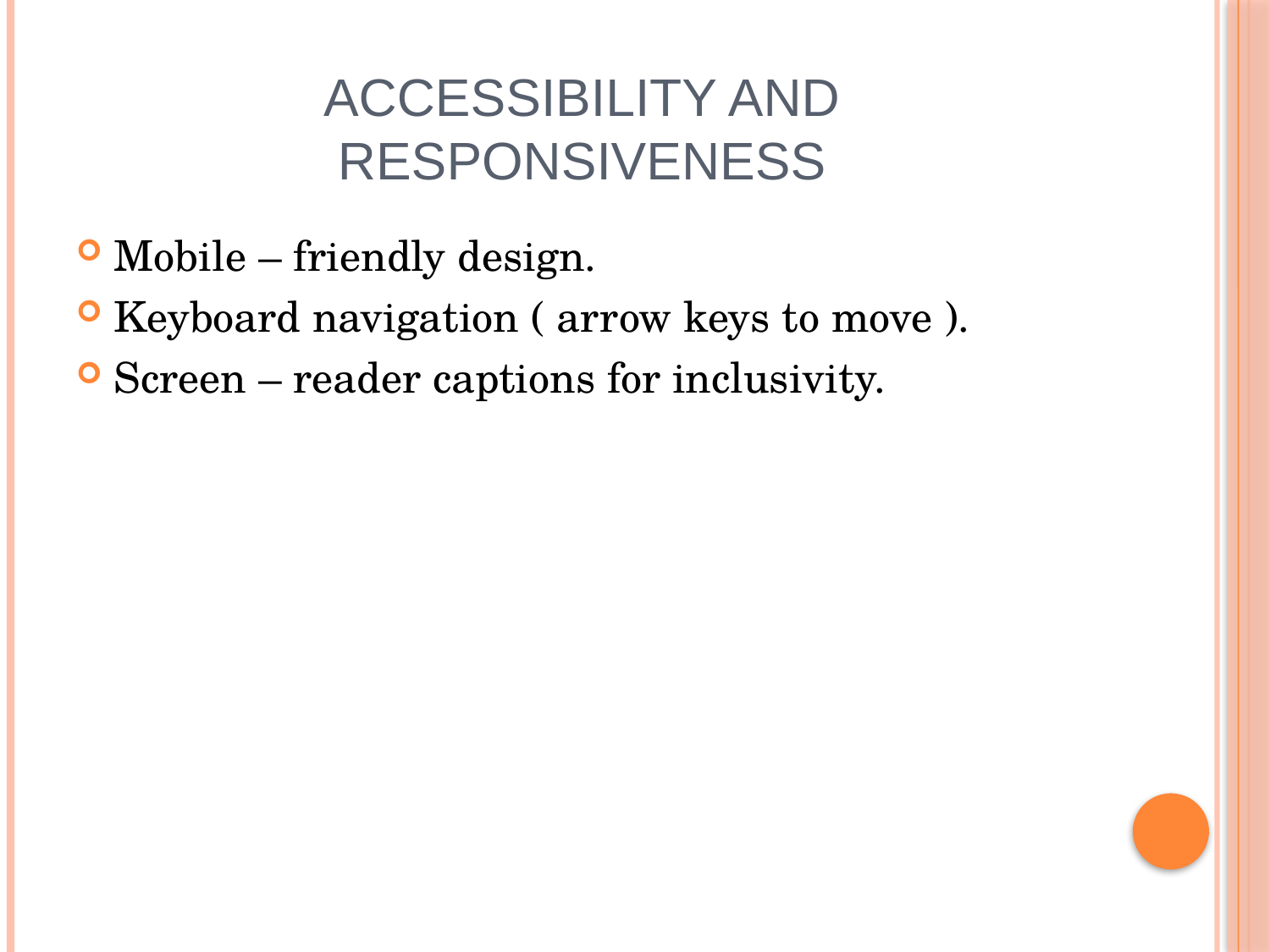

# ACCESSIBILITY AND RESPONSIVENESS
Mobile – friendly design.
Keyboard navigation ( arrow keys to move ).
Screen – reader captions for inclusivity.